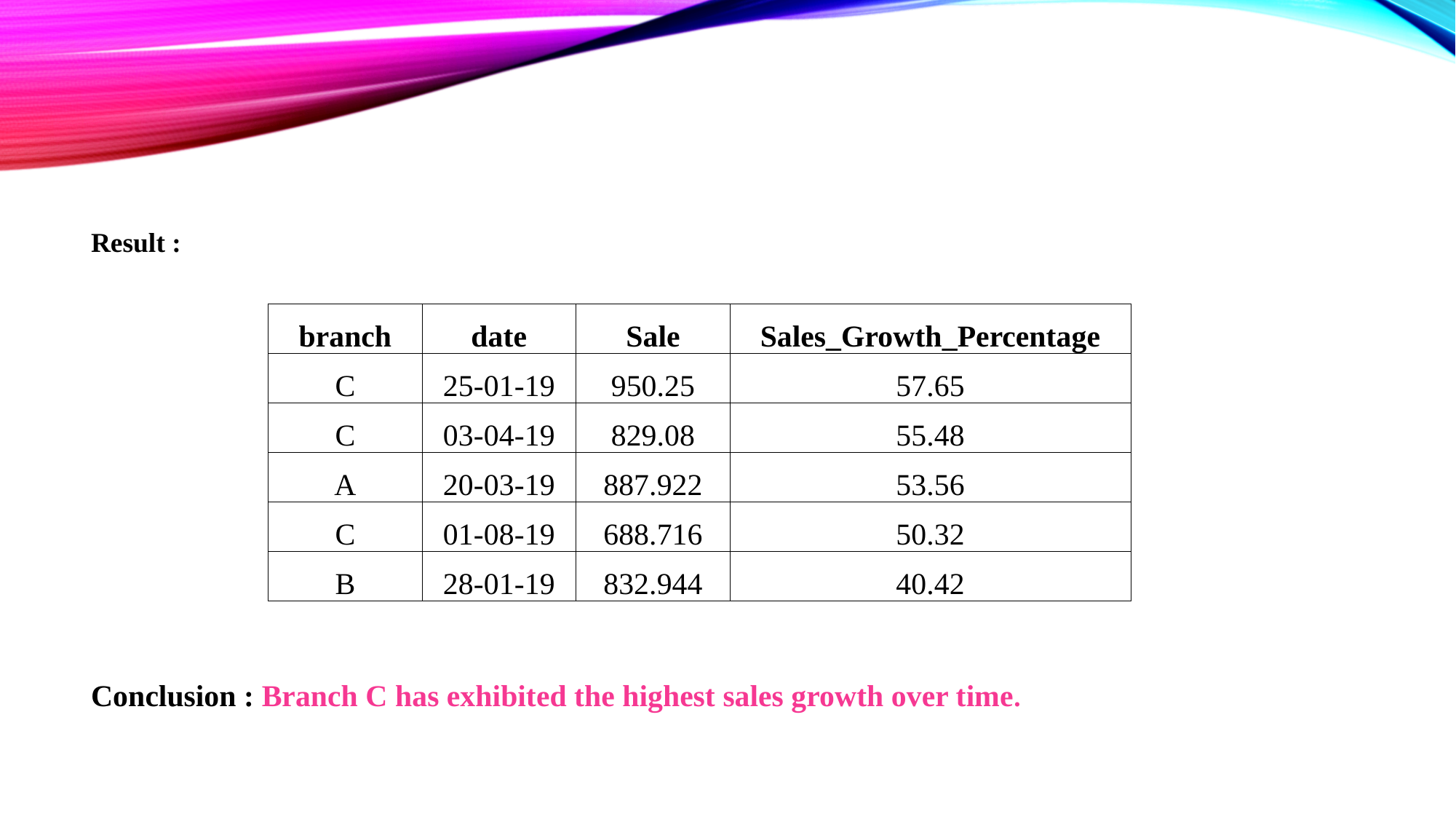

Result :
| branch | date | Sale | Sales\_Growth\_Percentage |
| --- | --- | --- | --- |
| C | 25-01-19 | 950.25 | 57.65 |
| C | 03-04-19 | 829.08 | 55.48 |
| A | 20-03-19 | 887.922 | 53.56 |
| C | 01-08-19 | 688.716 | 50.32 |
| B | 28-01-19 | 832.944 | 40.42 |
Conclusion : Branch C has exhibited the highest sales growth over time.